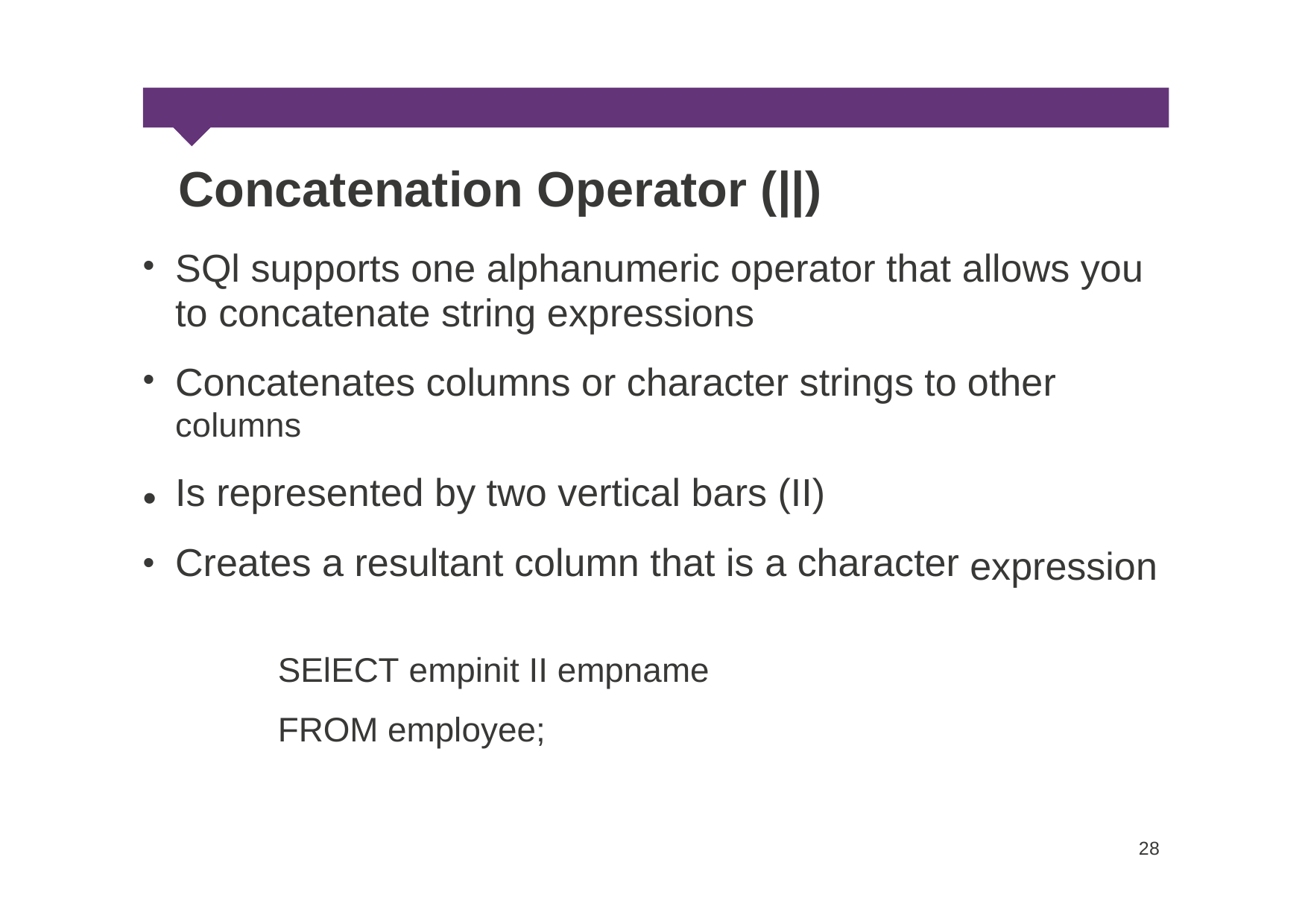

Concatenation Operator (||)
SQl supports one alphanumeric operator that allows you to concatenate string expressions

•

•
Concatenates columns or character strings to
columns
Is represented by two vertical bars (II)
Creates a resultant column that is a character
other

•
•
expression
SElECT empinit II empname
FROM employee;
28